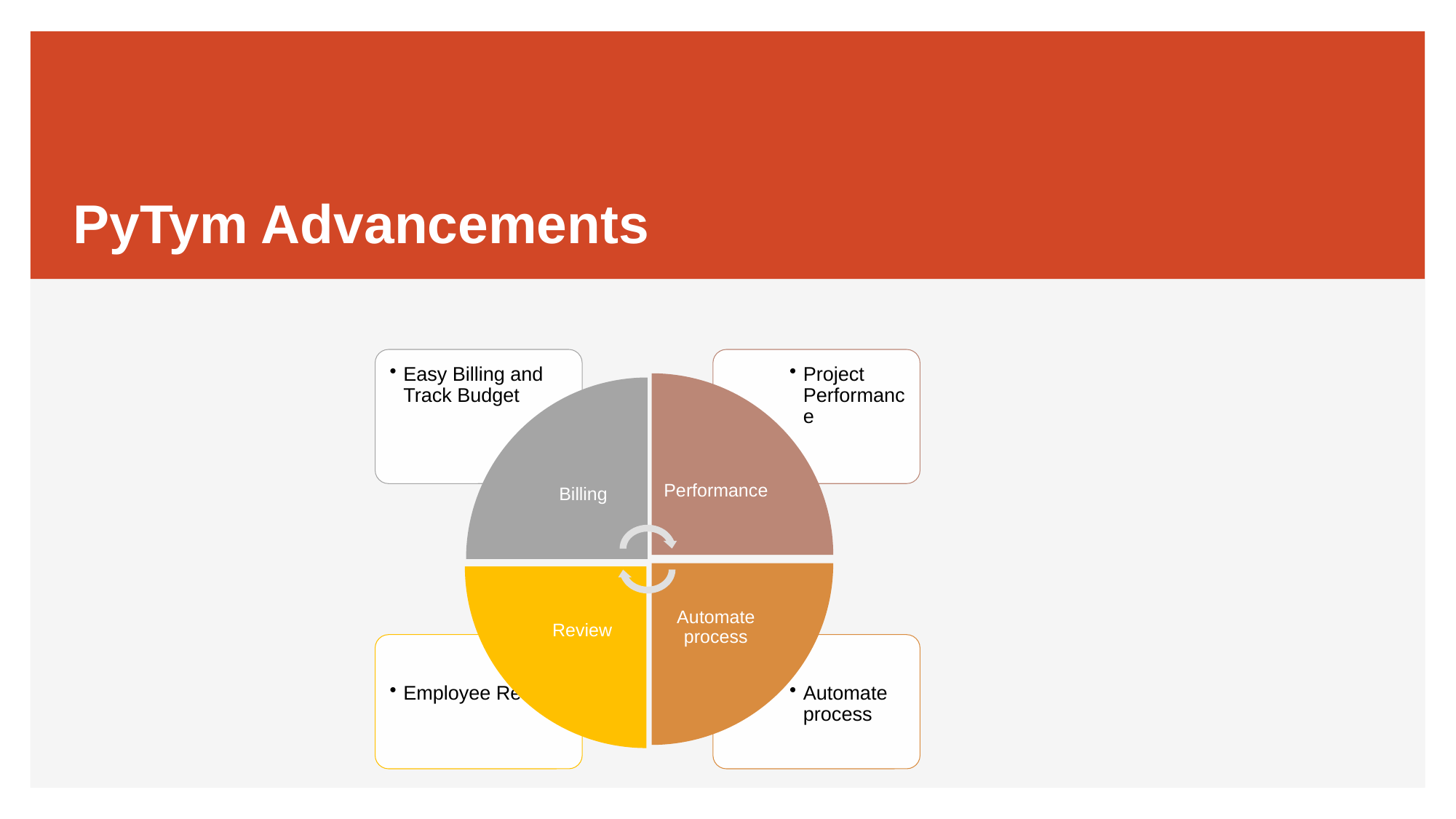

# PyTym Advancements
Automate process
Employee Review
Project Performance
Easy Billing and Track Budget
Billing
Performance
Automate process
Review